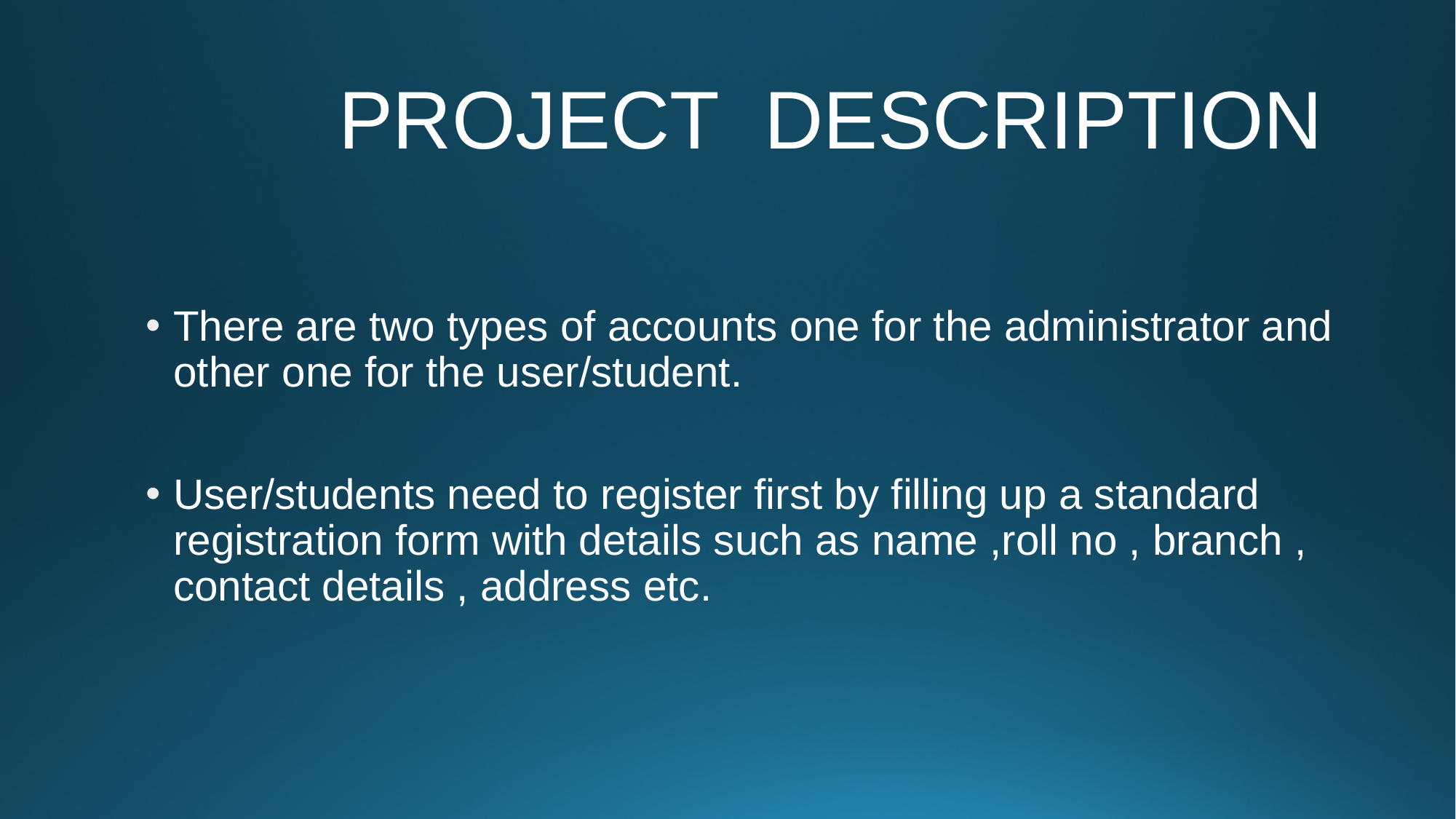

# PROJECT  DESCRIPTION
There are two types of accounts one for the administrator and other one for the user/student.

User/students need to register first by filling up a standard registration form with details such as name ,roll no , branch , contact details , address etc.